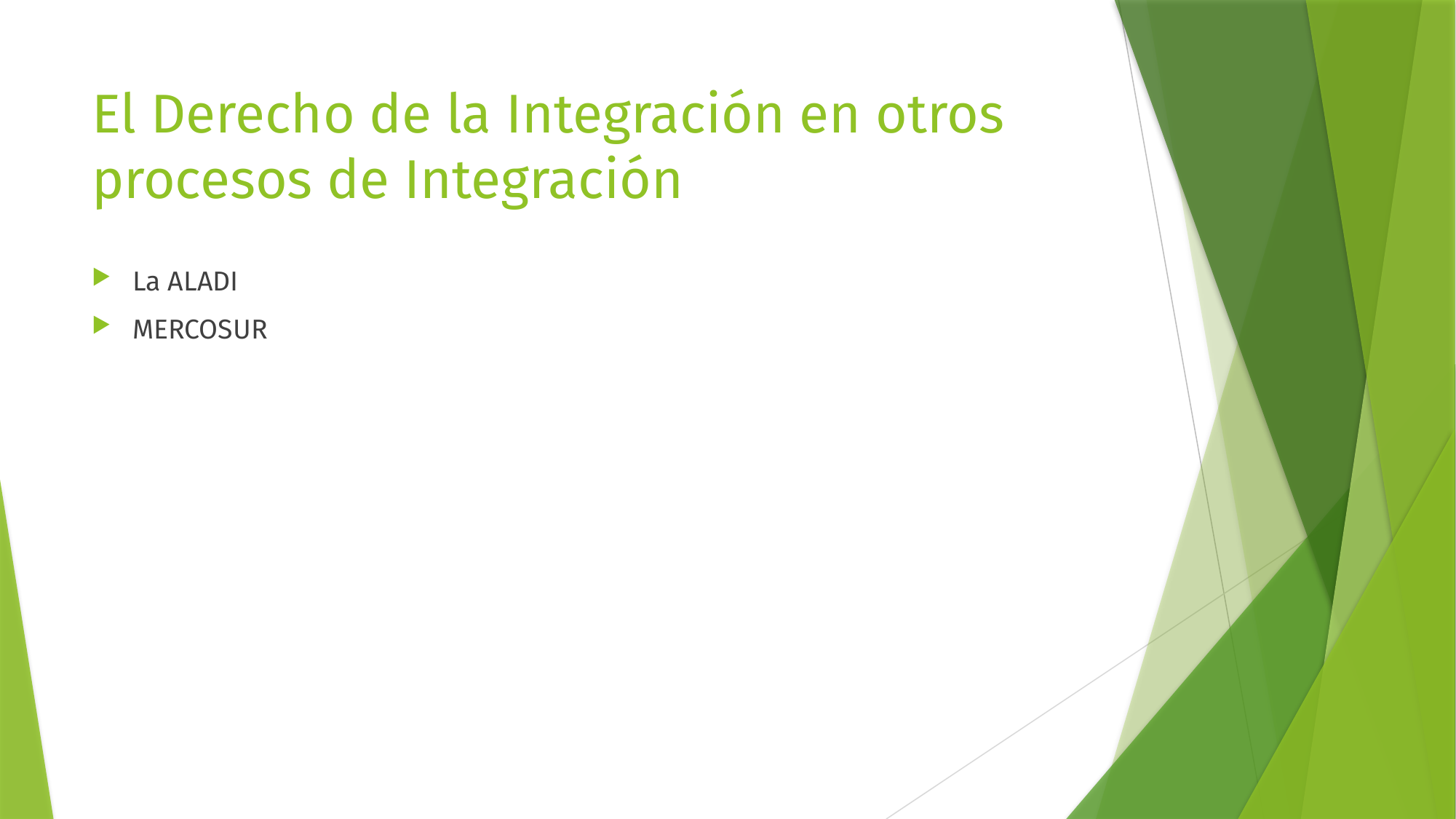

# El Derecho de la Integración en otros procesos de Integración
La ALADI
MERCOSUR